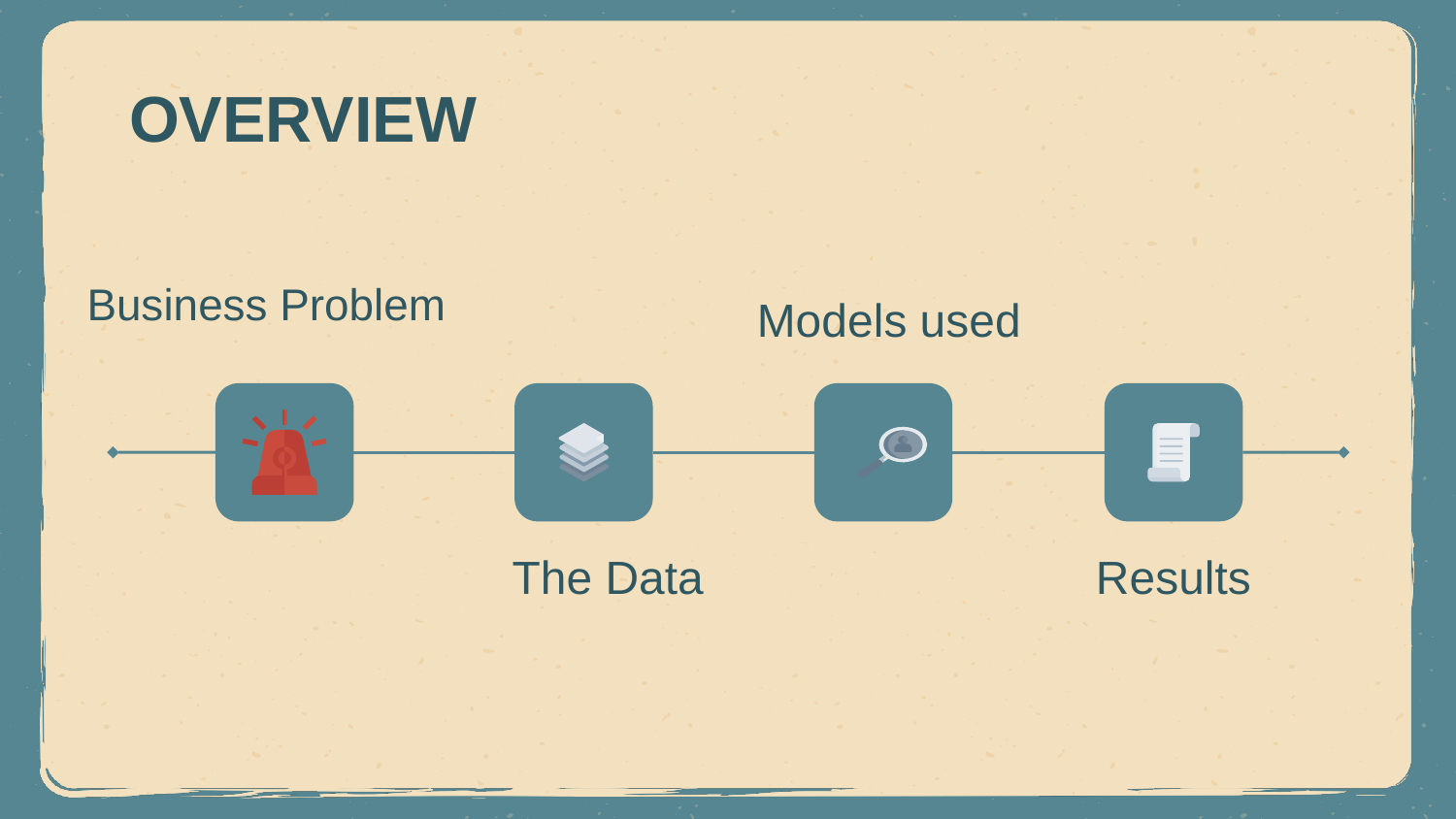

# OVERVIEW
Business Problem
Models used

The Data
Results